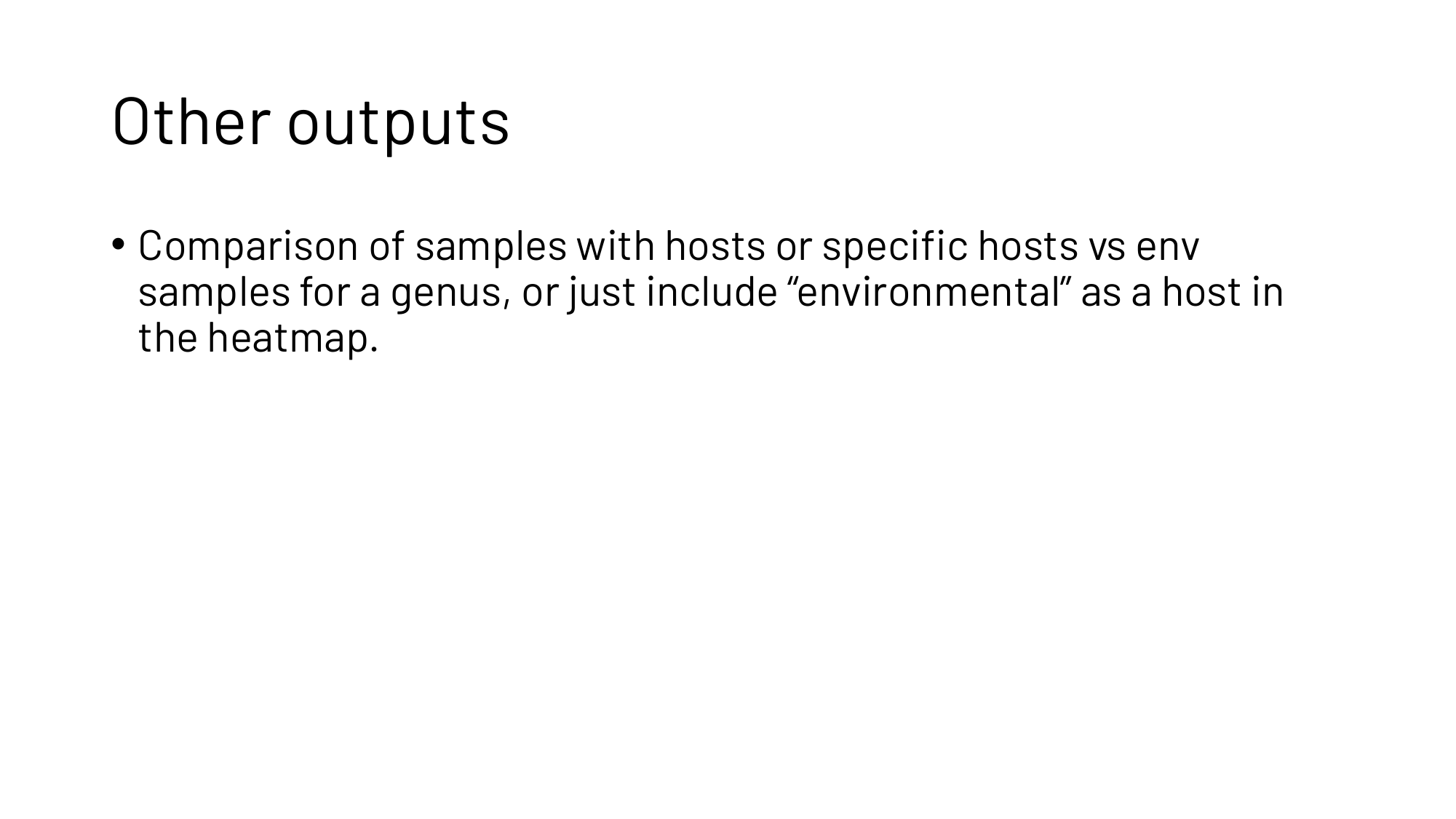

# Other outputs
Comparison of samples with hosts or specific hosts vs env samples for a genus, or just include “environmental” as a host in the heatmap.